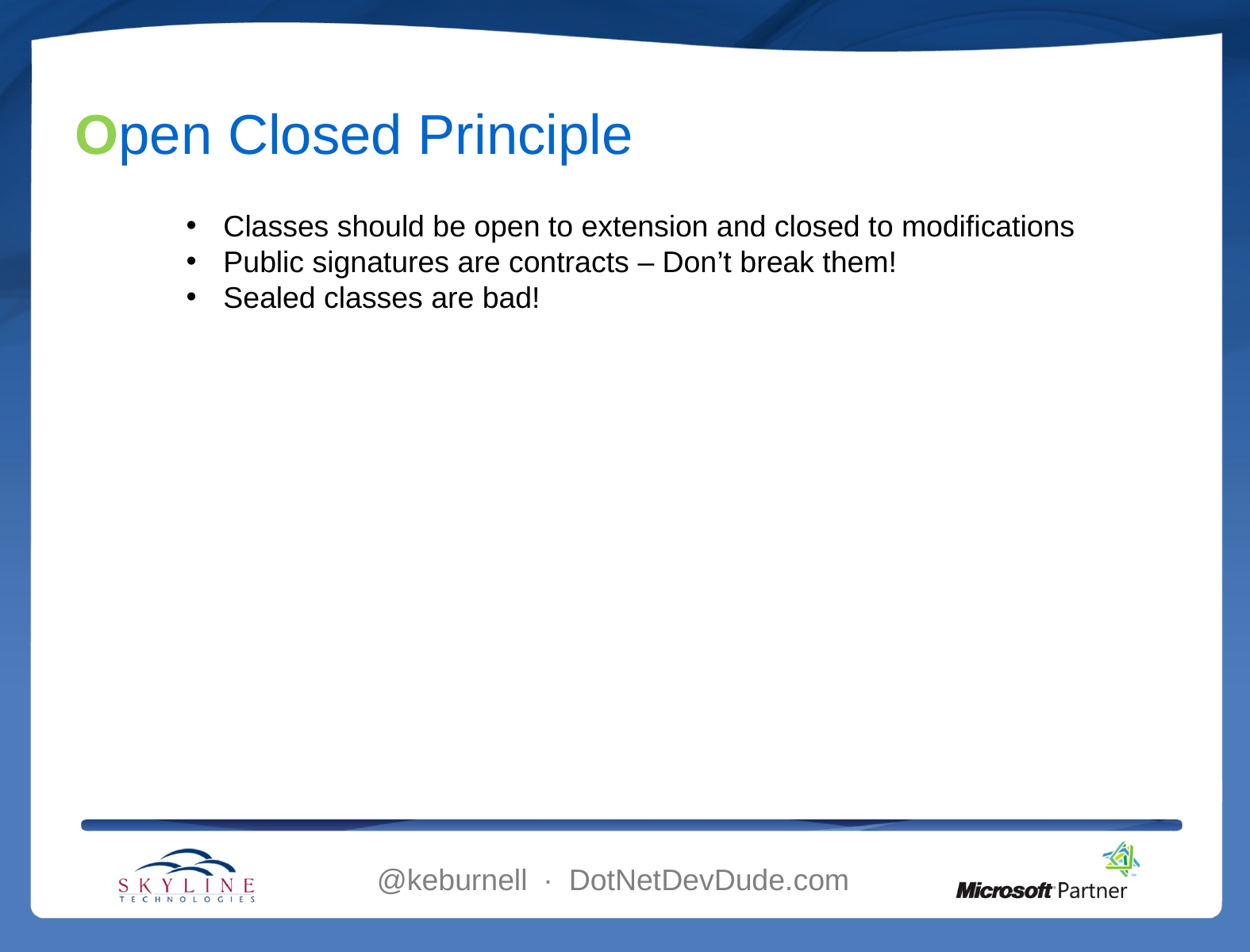

# Open Closed Principle
Classes should be open to extension and closed to modifications
Public signatures are contracts – Don’t break them!
Sealed classes are bad!
@keburnell  ∙  DotNetDevDude.com